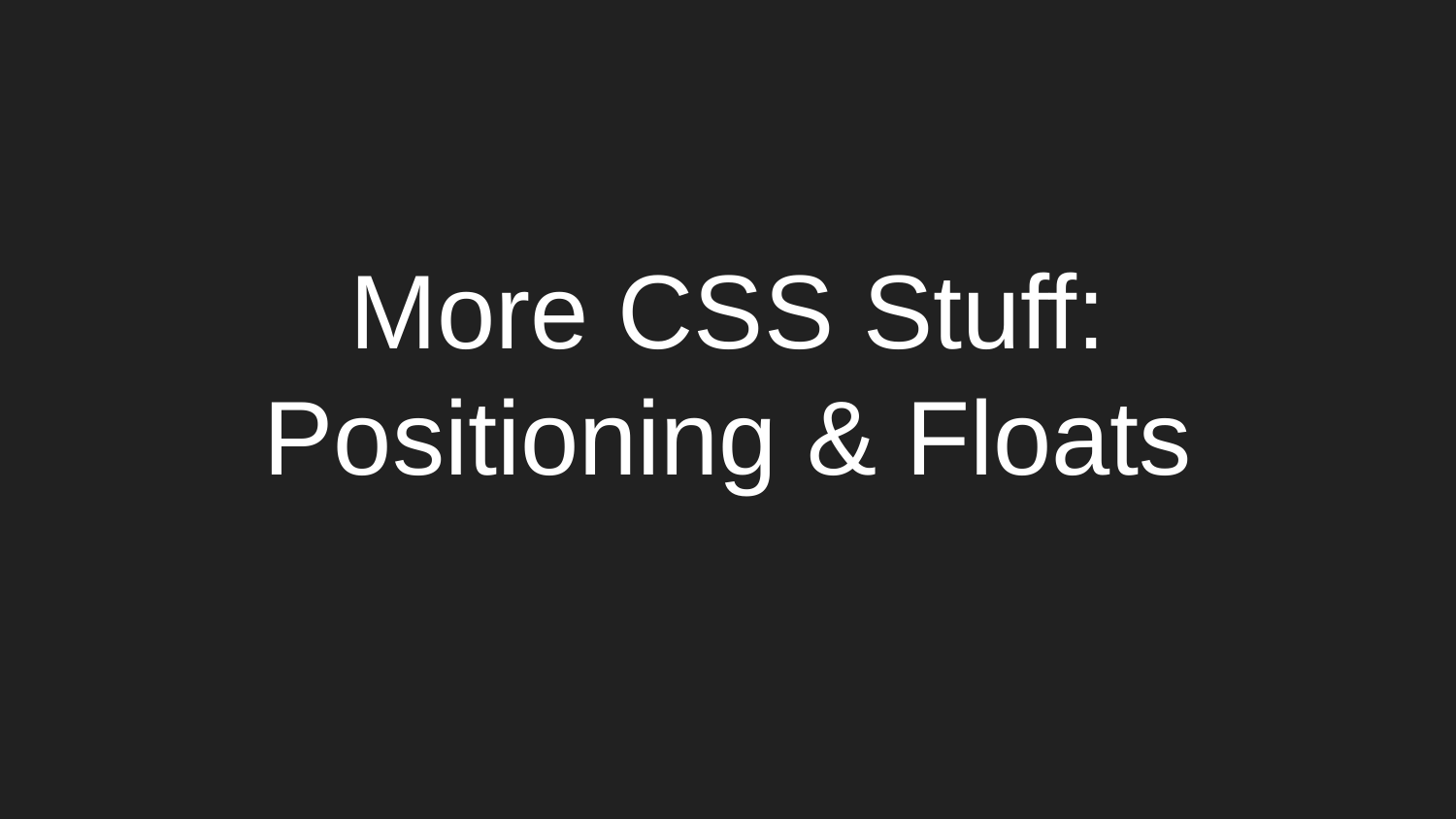

# More CSS Stuff:
Positioning & Floats